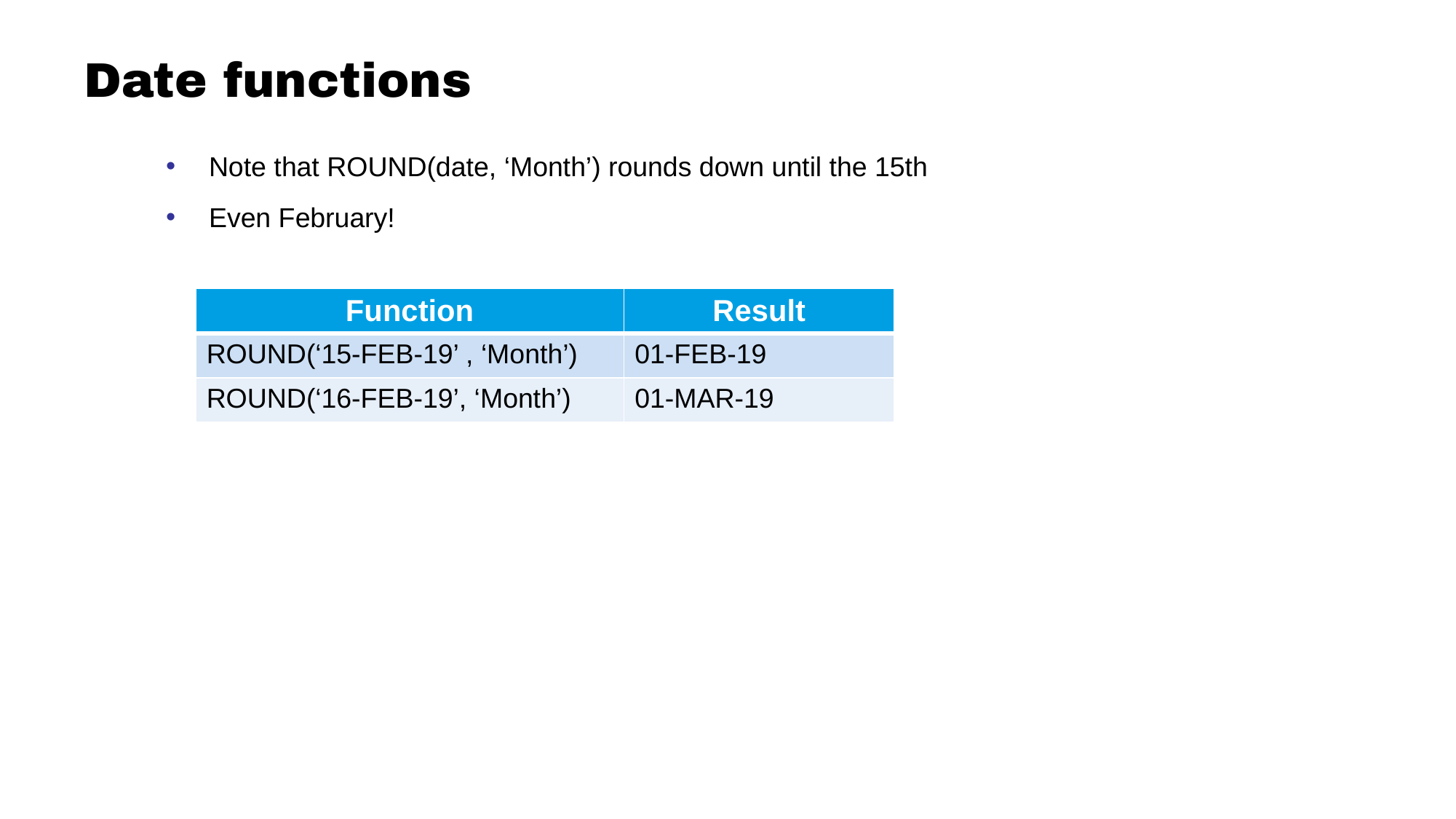

Date functions
Note that ROUND(date, ‘Month’) rounds down until the 15th
Even February!

| Function | Result |
| --- | --- |
| ROUND(‘15-FEB-19’ , ‘Month’) | 01-FEB-19 |
| ROUND(‘16-FEB-19’, ‘Month’) | 01-MAR-19 |